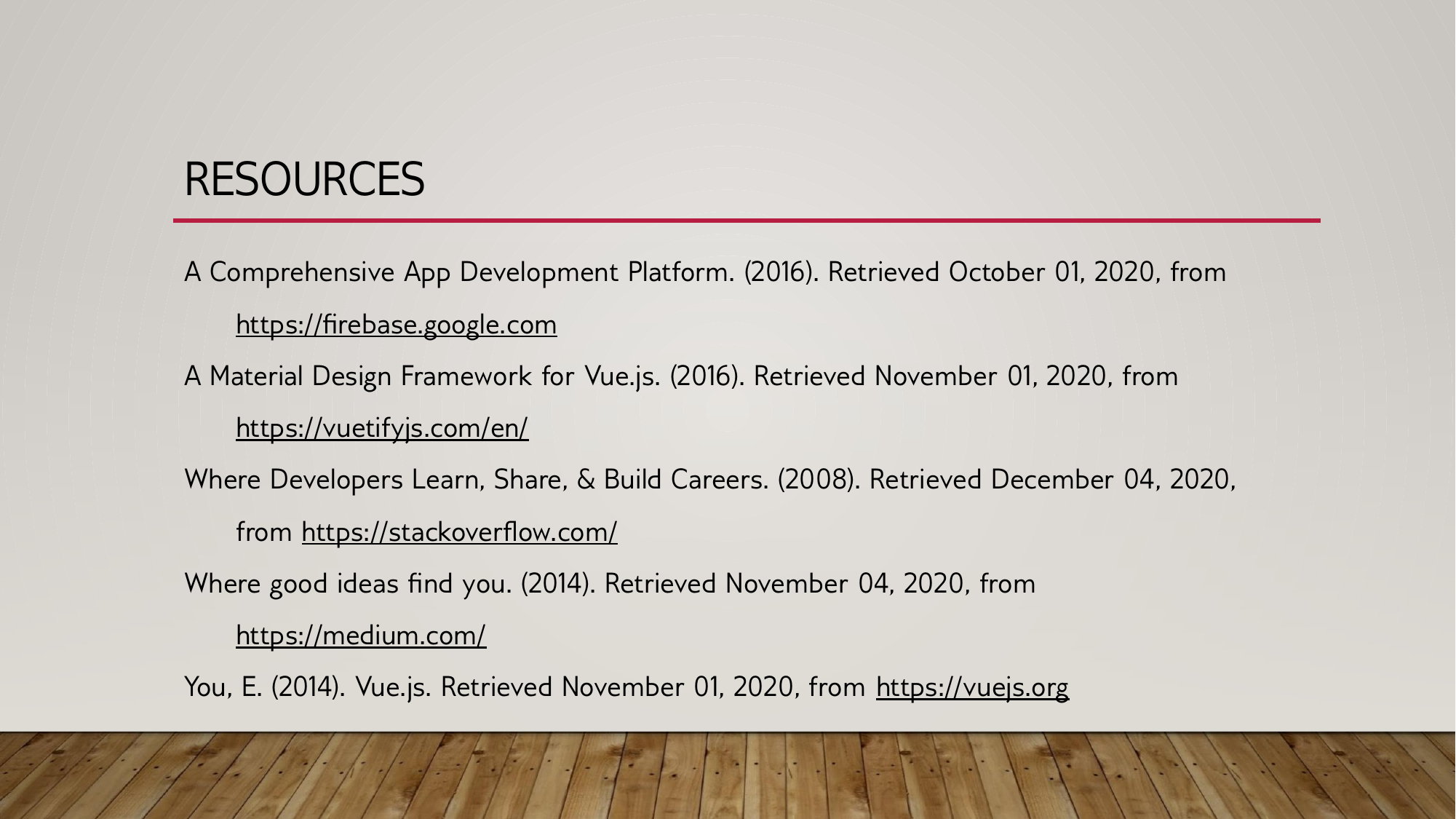

# RESOURCES
A Comprehensive App Development Platform. (2016). Retrieved October 01, 2020, from
https://firebase.google.com
A Material Design Framework for Vue.js. (2016). Retrieved November 01, 2020, from
https://vuetifyjs.com/en/
Where Developers Learn, Share, & Build Careers. (2008). Retrieved December 04, 2020,
from https://stackoverflow.com/
Where good ideas find you. (2014). Retrieved November 04, 2020, from
https://medium.com/
You, E. (2014). Vue.js. Retrieved November 01, 2020, from https://vuejs.org